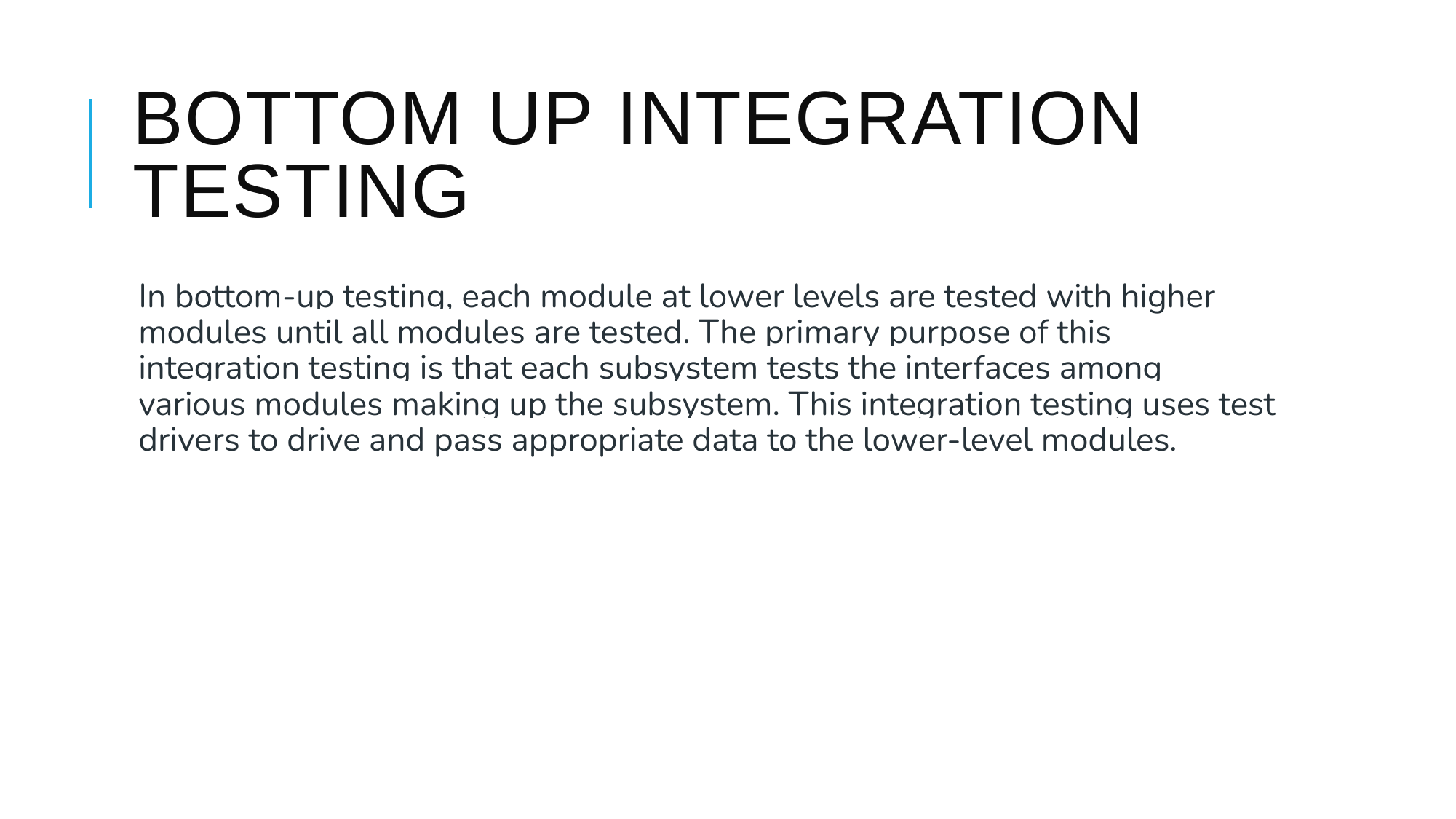

# Bottom up integration testing
In bottom-up testing, each module at lower levels are tested with higher modules until all modules are tested. The primary purpose of this integration testing is that each subsystem tests the interfaces among various modules making up the subsystem. This integration testing uses test drivers to drive and pass appropriate data to the lower-level modules.